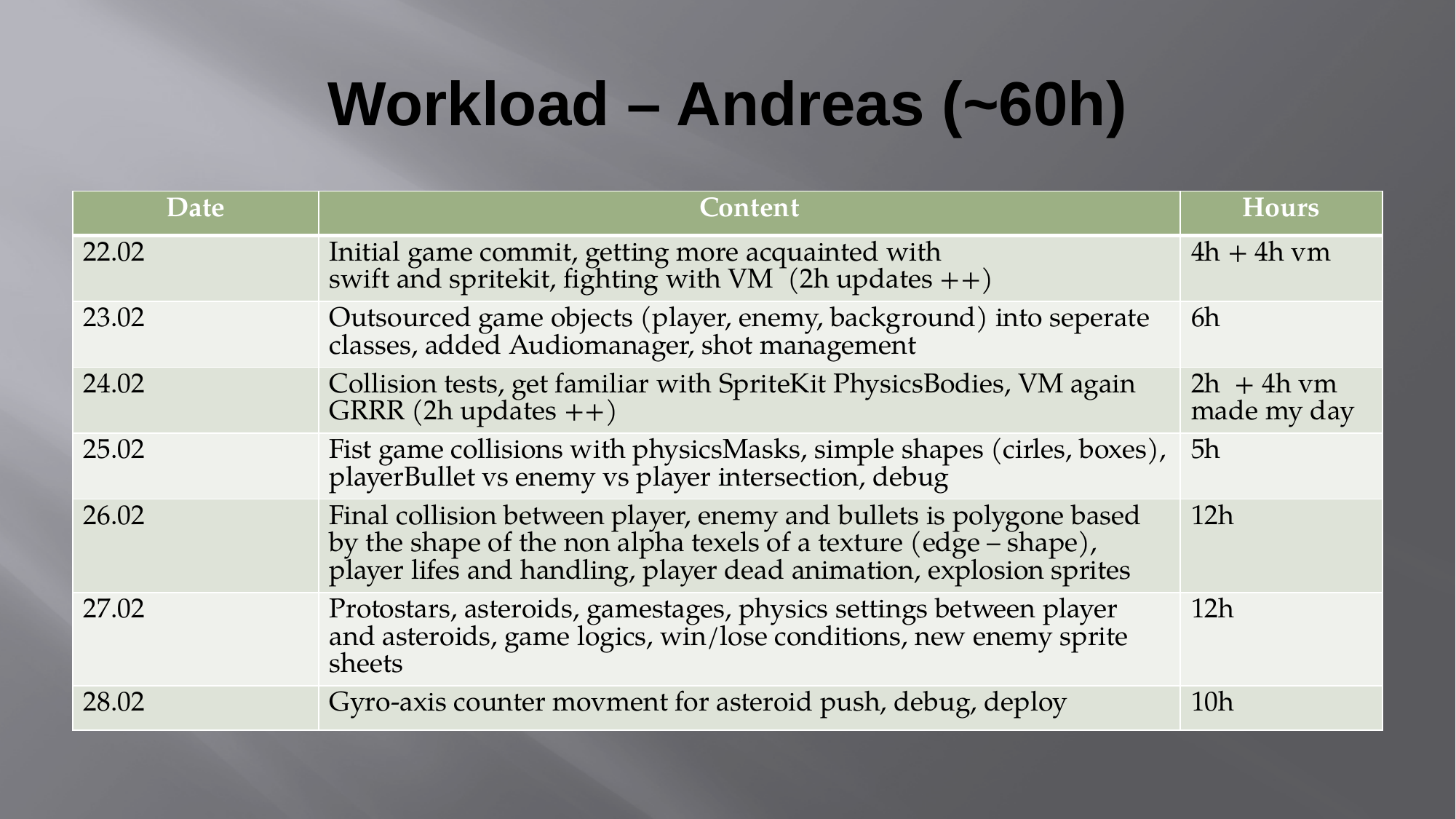

# Workload – Andreas (~60h)
| Date | Content | Hours |
| --- | --- | --- |
| 22.02 | Initial game commit, getting more acquainted with swift and spritekit, fighting with VM (2h updates ++) | 4h + 4h vm |
| 23.02 | Outsourced game objects (player, enemy, background) into seperate classes, added Audiomanager, shot management | 6h |
| 24.02 | Collision tests, get familiar with SpriteKit PhysicsBodies, VM again GRRR (2h updates ++) | 2h + 4h vm made my day |
| 25.02 | Fist game collisions with physicsMasks, simple shapes (cirles, boxes), playerBullet vs enemy vs player intersection, debug | 5h |
| 26.02 | Final collision between player, enemy and bullets is polygone based by the shape of the non alpha texels of a texture (edge – shape), player lifes and handling, player dead animation, explosion sprites | 12h |
| 27.02 | Protostars, asteroids, gamestages, physics settings between player and asteroids, game logics, win/lose conditions, new enemy sprite sheets | 12h |
| 28.02 | Gyro-axis counter movment for asteroid push, debug, deploy | 10h |